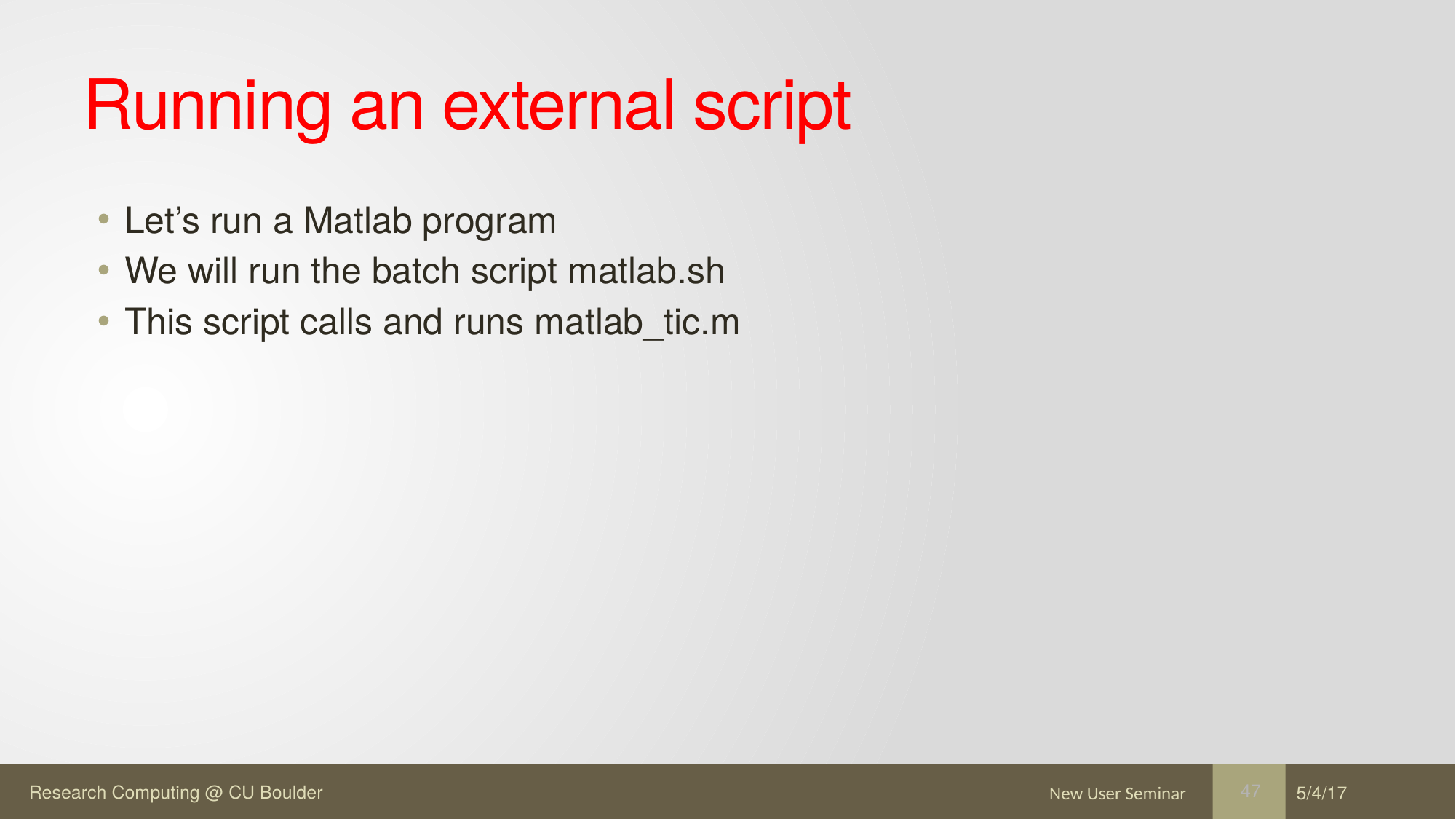

# Running an external script
Let’s run a Matlab program
We will run the batch script matlab.sh
This script calls and runs matlab_tic.m

New User Seminar
5/4/17
47